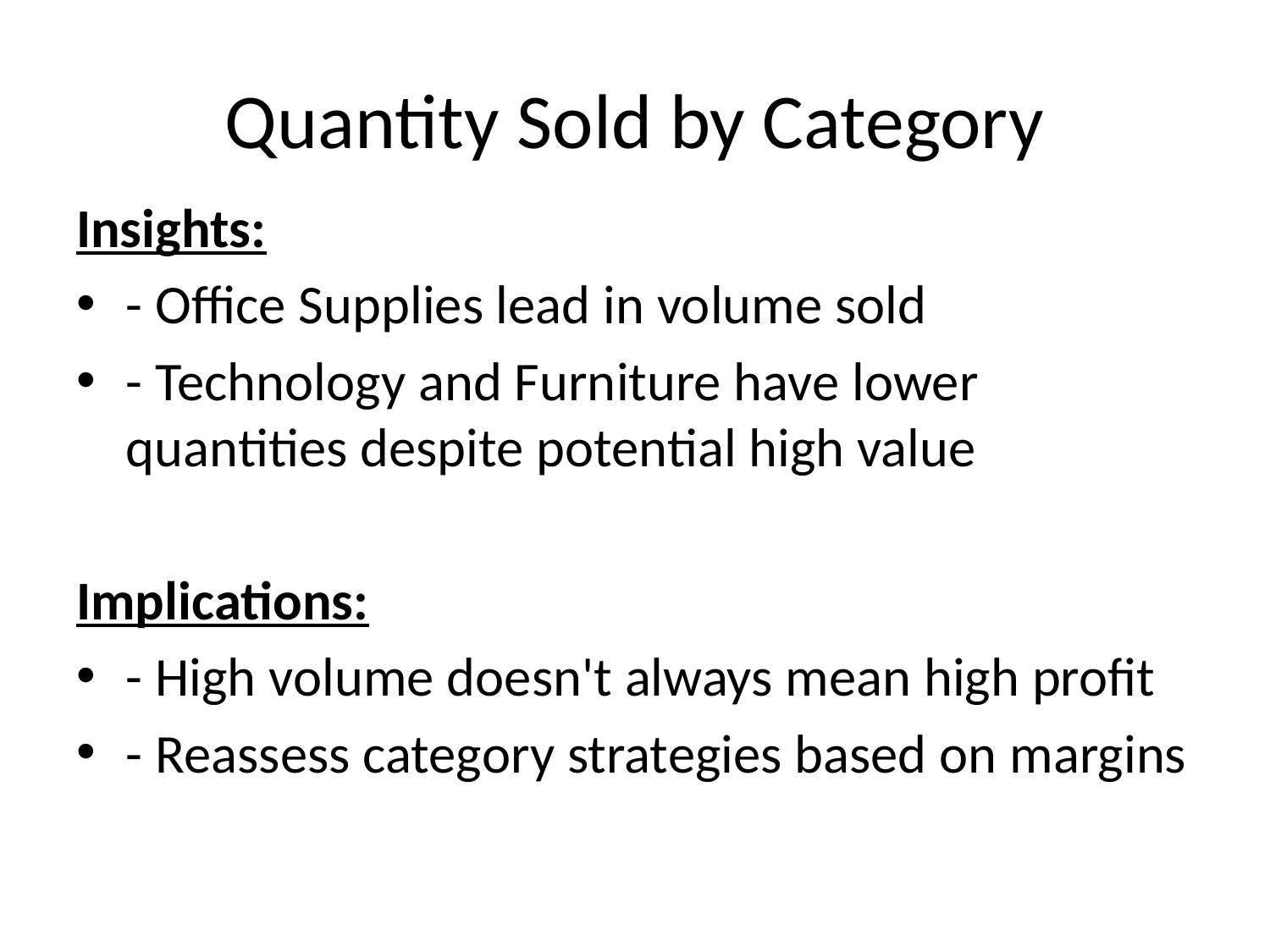

# Quantity Sold by Category
Insights:
- Office Supplies lead in volume sold
- Technology and Furniture have lower quantities despite potential high value

Implications:
- High volume doesn't always mean high profit
- Reassess category strategies based on margins